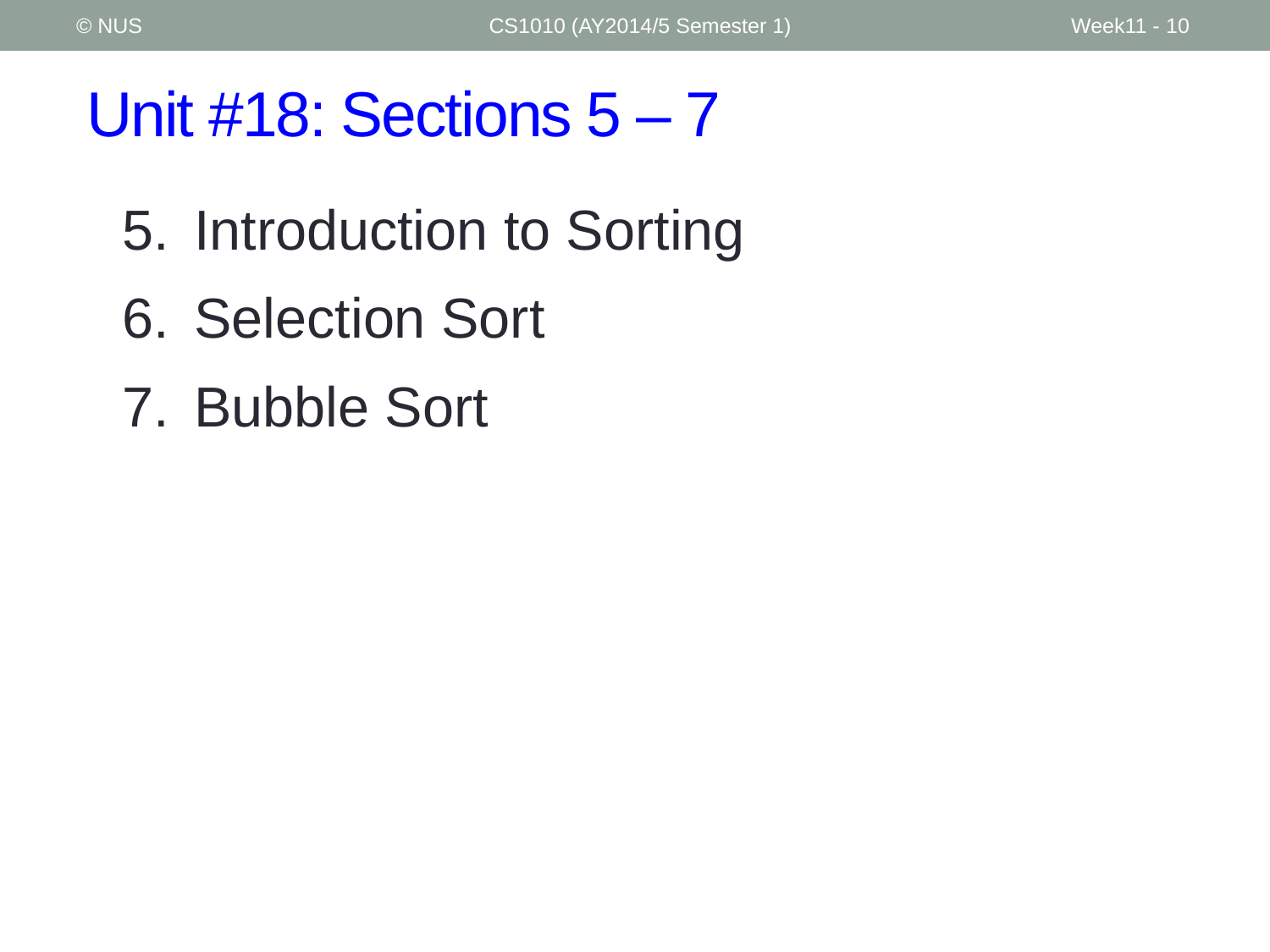

© NUS
CS1010 (AY2014/5 Semester 1)
Week11 - 10
# Unit #18: Sections 5 – 7
Introduction to Sorting
Selection Sort
Bubble Sort